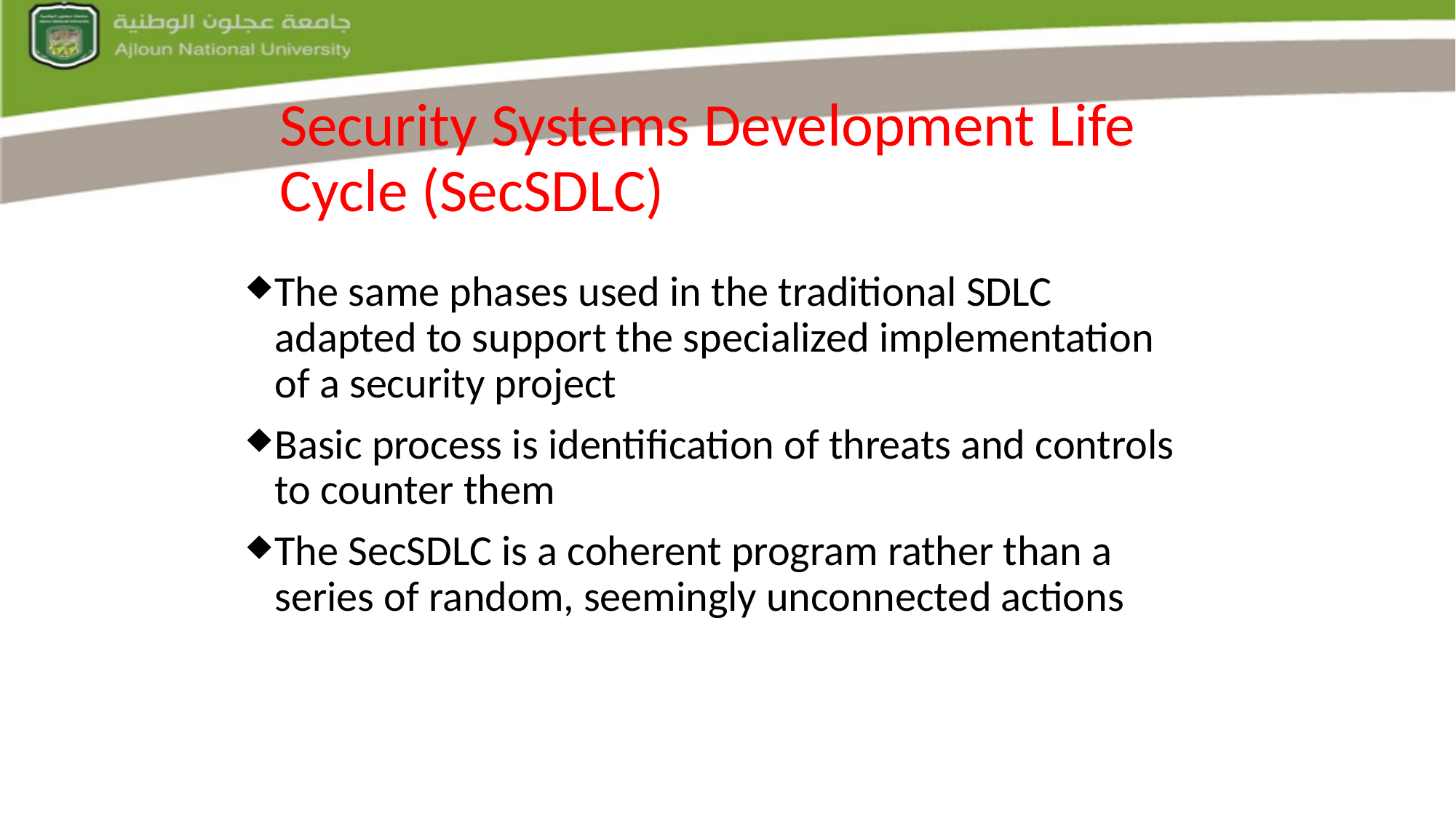

# Security Systems Development Life Cycle (SecSDLC)
The same phases used in the traditional SDLC adapted to support the specialized implementation of a security project
Basic process is identification of threats and controls to counter them
The SecSDLC is a coherent program rather than a series of random, seemingly unconnected actions
 Slide 41